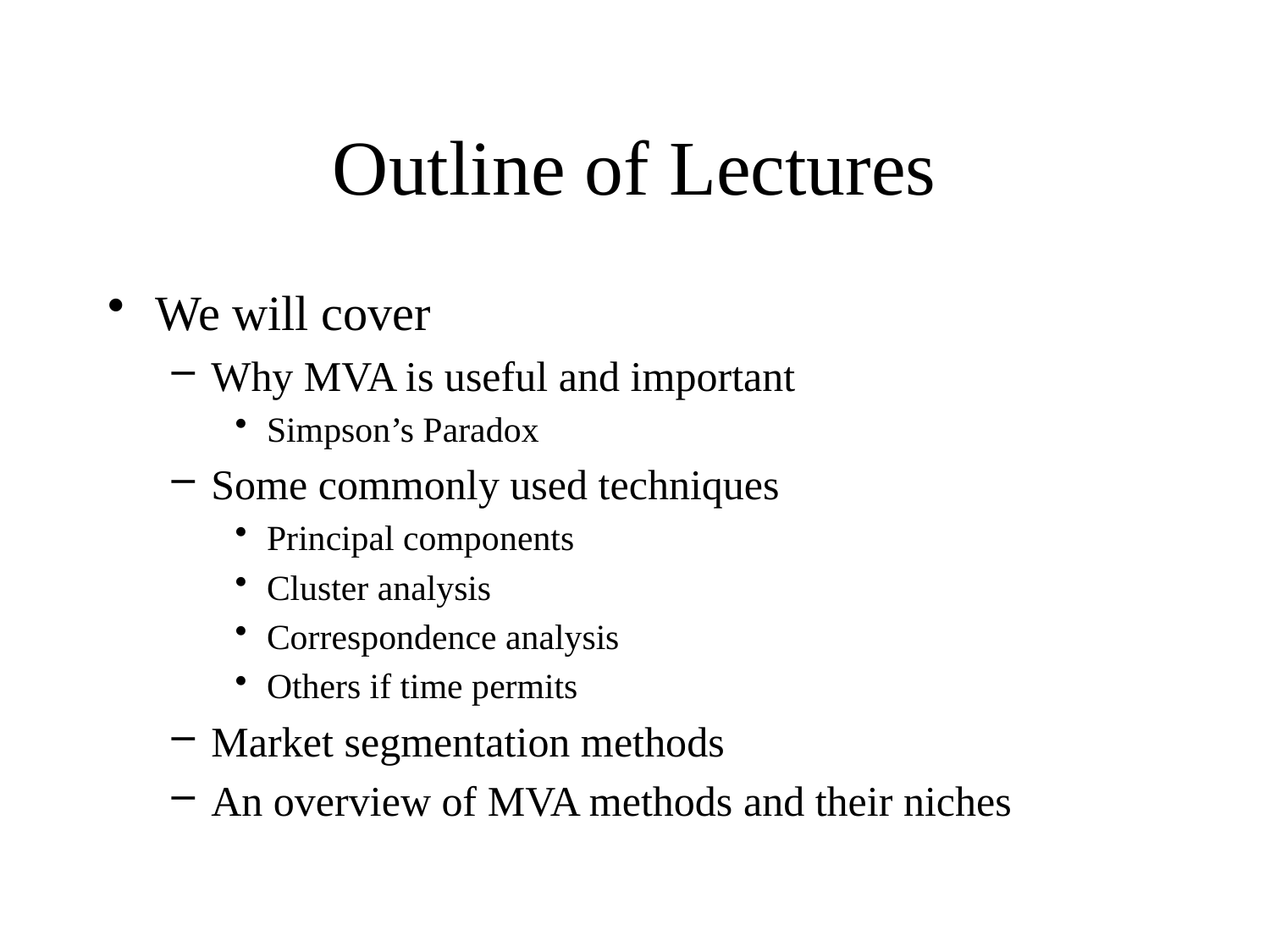

# Outline of Lectures
We will cover
Why MVA is useful and important
Simpson’s Paradox
Some commonly used techniques
Principal components
Cluster analysis
Correspondence analysis
Others if time permits
Market segmentation methods
An overview of MVA methods and their niches